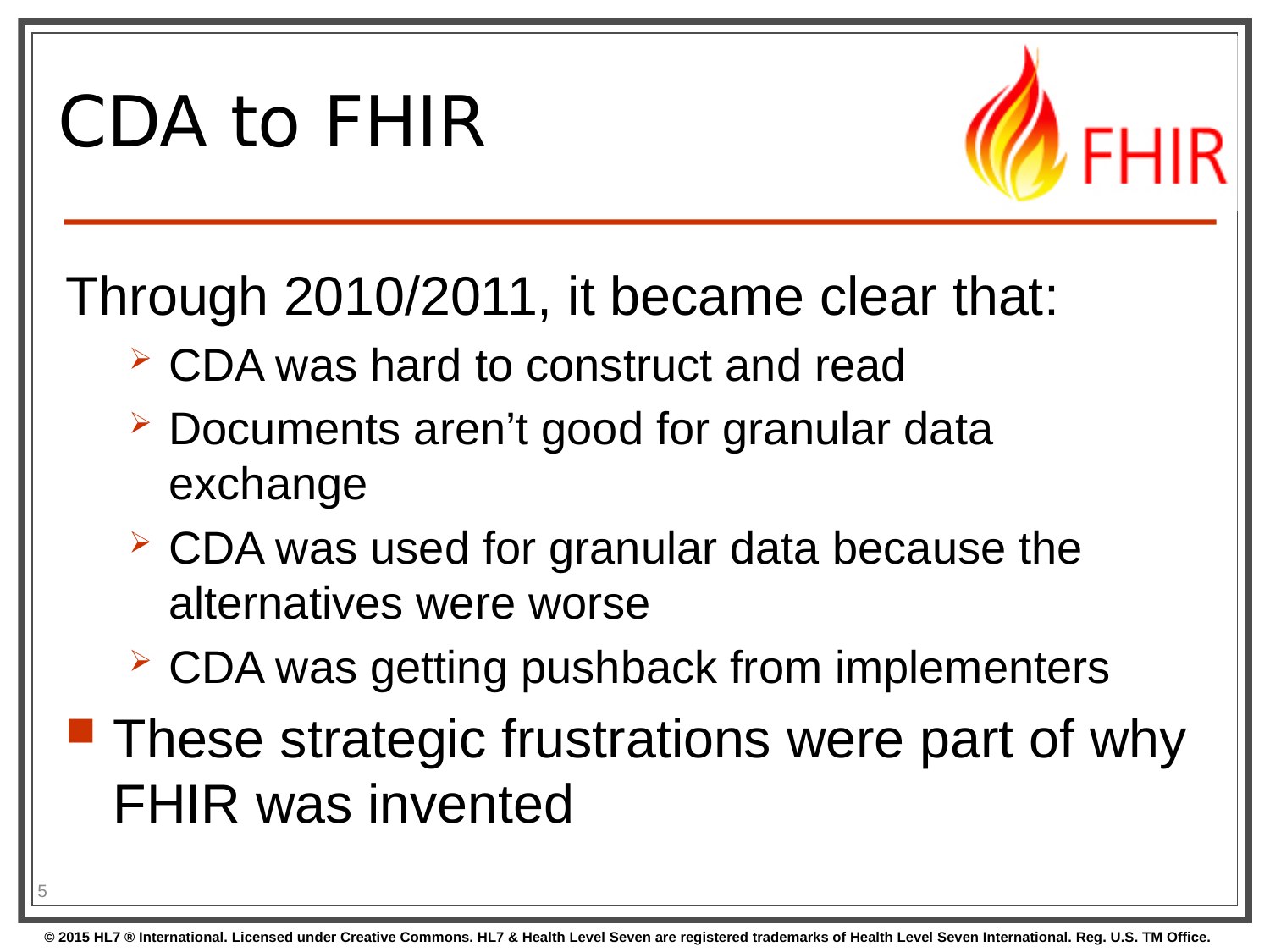

# CDA to FHIR
Through 2010/2011, it became clear that:
CDA was hard to construct and read
Documents aren’t good for granular data exchange
CDA was used for granular data because the alternatives were worse
CDA was getting pushback from implementers
These strategic frustrations were part of why FHIR was invented
5